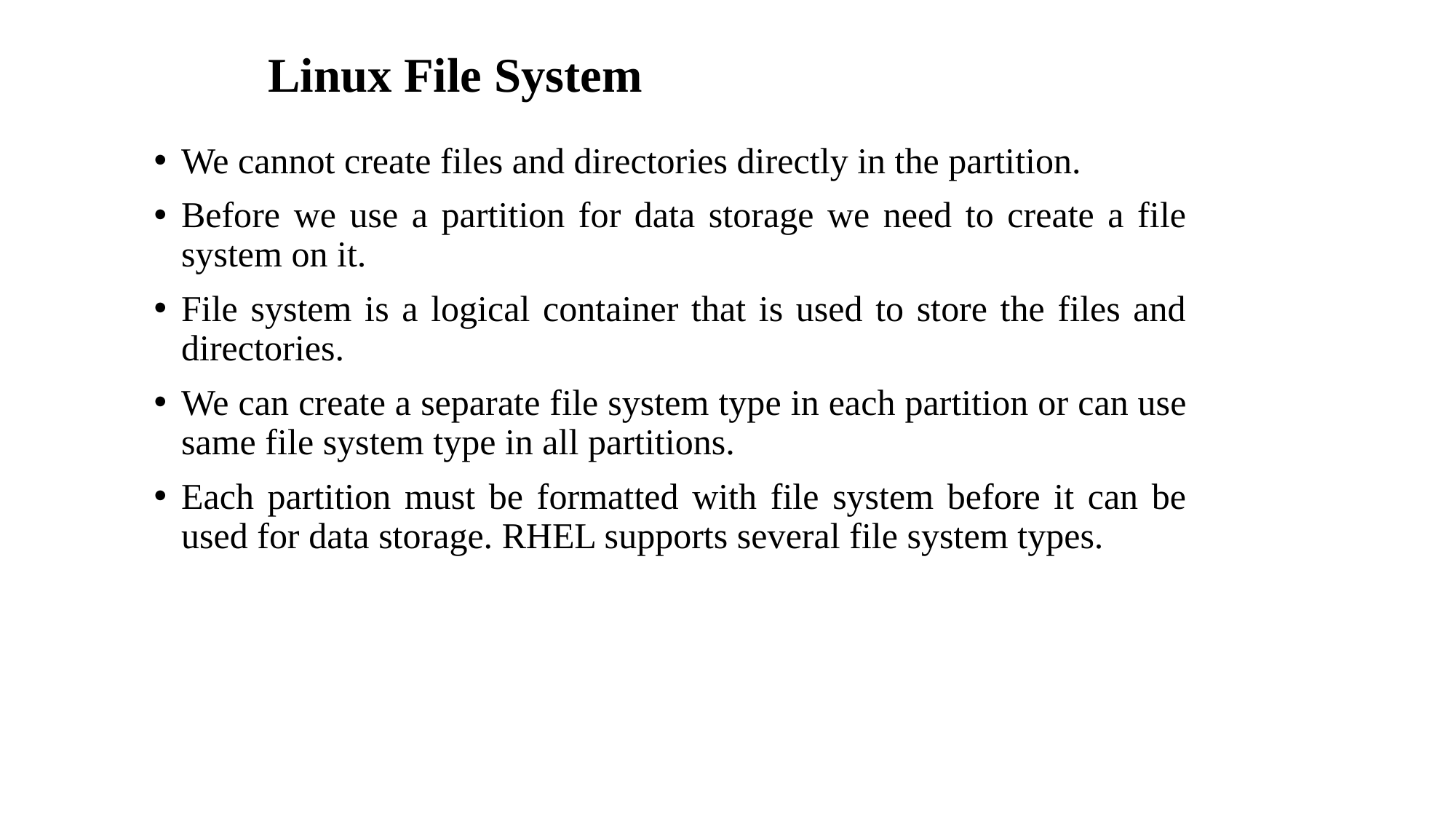

# Linux File System
We cannot create files and directories directly in the partition.
Before we use a partition for data storage we need to create a file system on it.
File system is a logical container that is used to store the files and directories.
We can create a separate file system type in each partition or can use same file system type in all partitions.
Each partition must be formatted with file system before it can be used for data storage. RHEL supports several file system types.